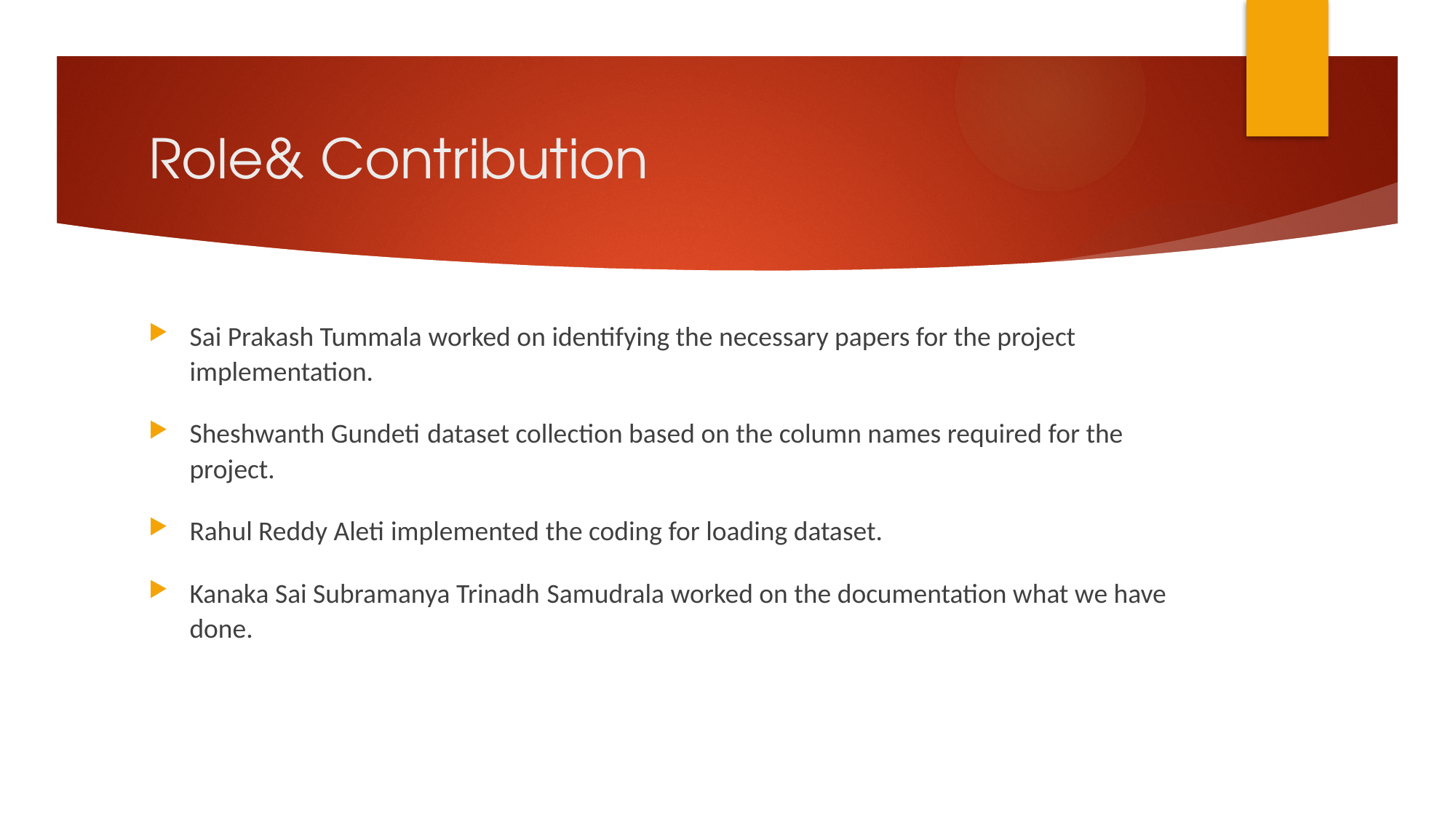

# Role& Contribution
Sai Prakash Tummala worked on identifying the necessary papers for the project implementation.
Sheshwanth Gundeti dataset collection based on the column names required for the project.
Rahul Reddy Aleti implemented the coding for loading dataset.
Kanaka Sai Subramanya Trinadh Samudrala worked on the documentation what we have done.